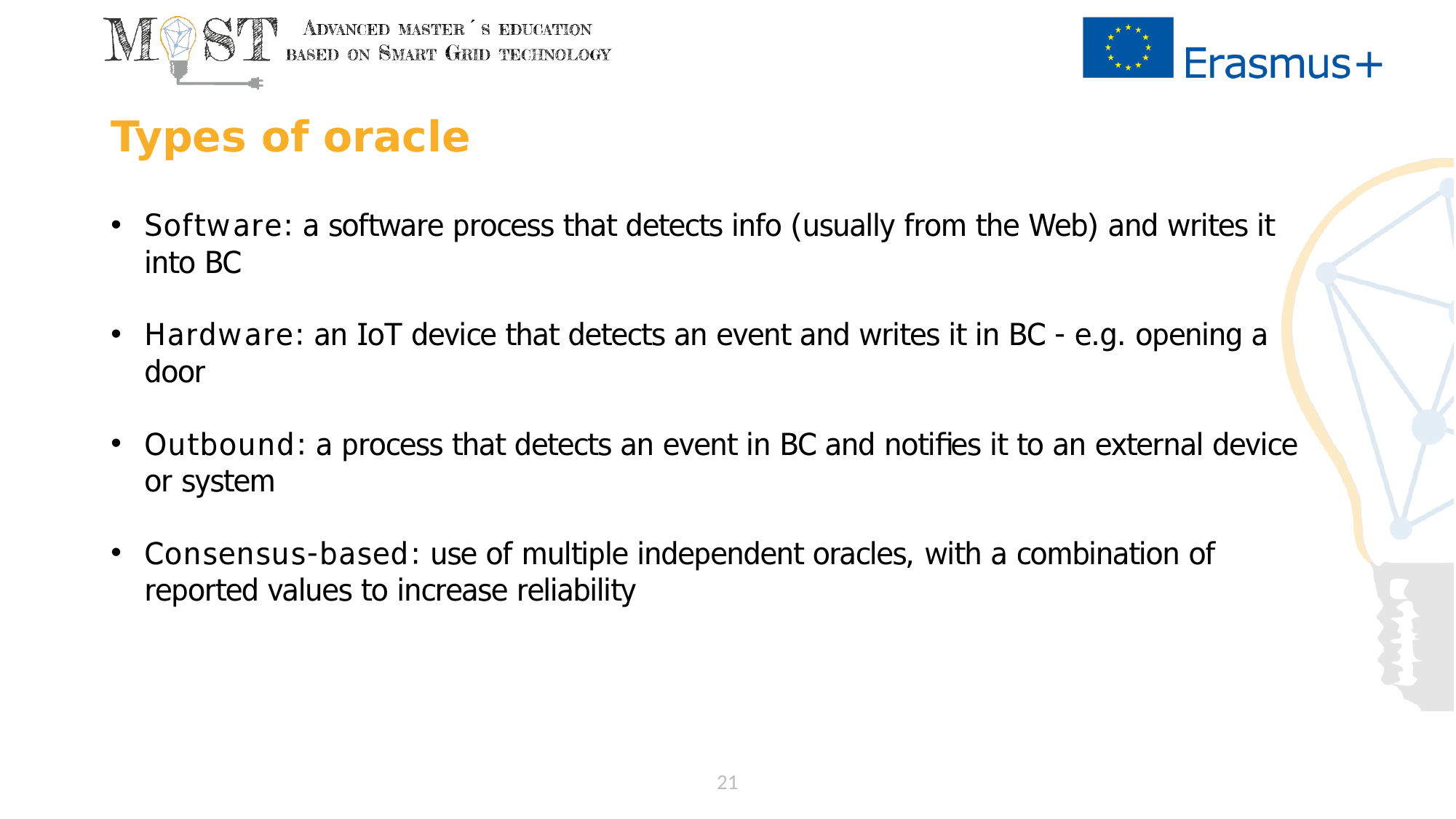

# Types of oracle
Software: a software process that detects info (usually from the Web) and writes it into BC
Hardware: an IoT device that detects an event and writes it in BC - e.g. opening a door
Outbound: a process that detects an event in BC and notifies it to an external device or system
Consensus-based: use of multiple independent oracles, with a combination of reported values to increase reliability
21